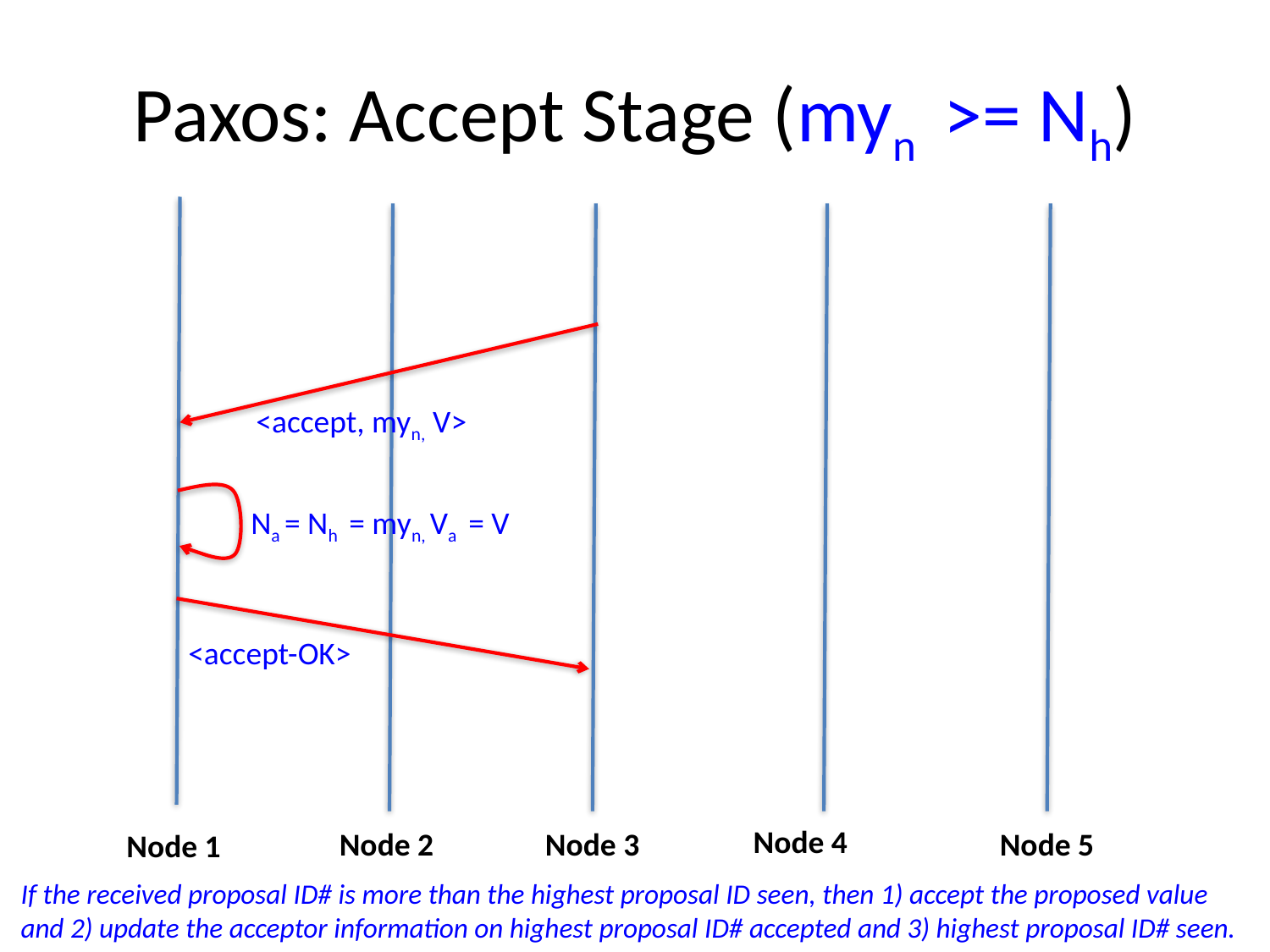

# Paxos: Accept Stage (myn  >= Nh)
<accept, myn, V>

Na = Nh  = myn, Va  = V
<accept-OK>

Node 4
Node 5
Node 2
Node 3
Node 1
If the received proposal ID# is more than the highest proposal ID seen, then 1) accept the proposed value
and 2) update the acceptor information on highest proposal ID# accepted and 3) highest proposal ID# seen.